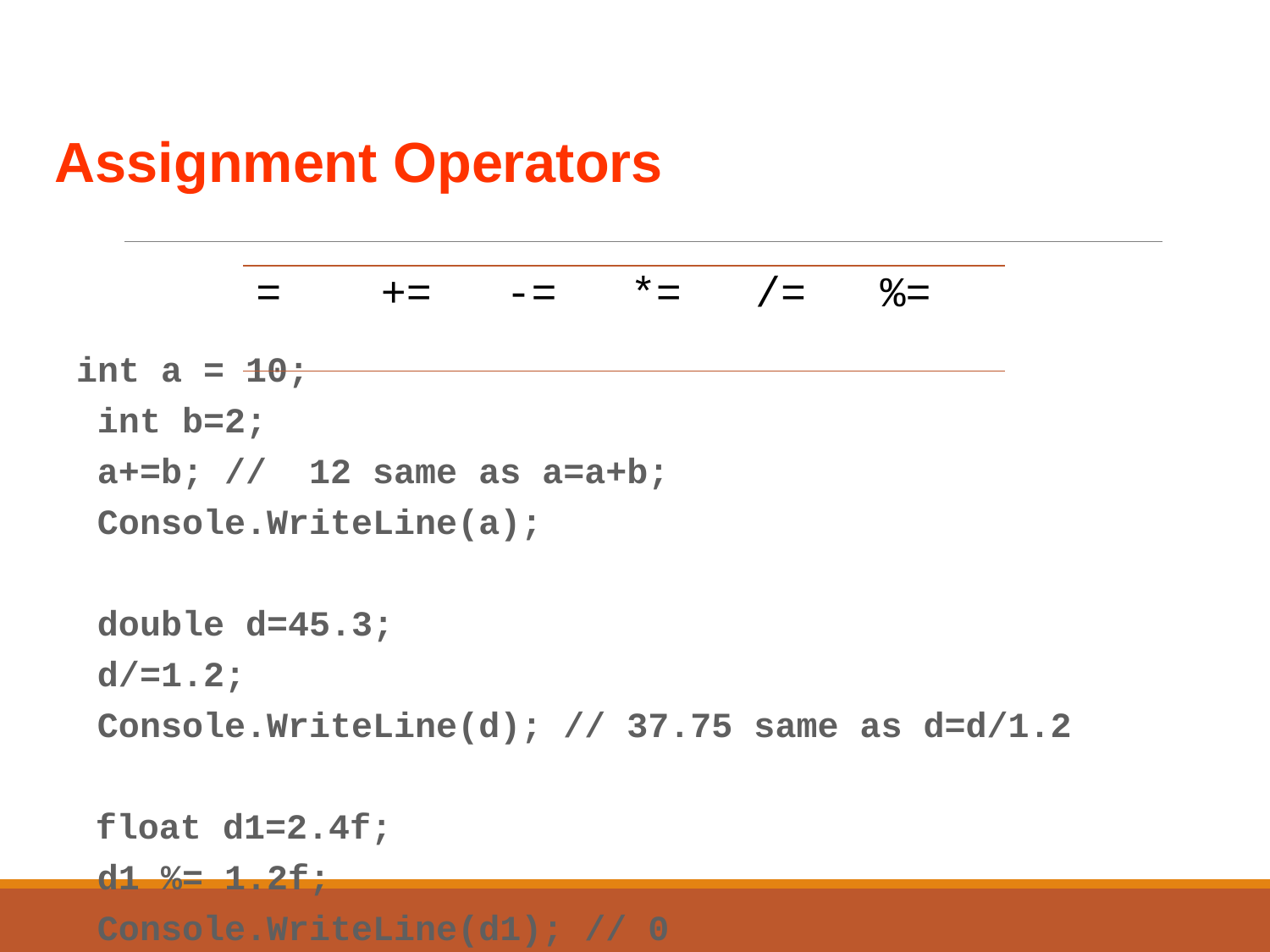

Assignment Operators

| = | += | -= | \*= | /= | %= |
| --- | --- | --- | --- | --- | --- |
int a = 10;
 int b=2;
 a+=b; //  12 same as a=a+b;
 Console.WriteLine(a);

 double d=45.3;
 d/=1.2;
 Console.WriteLine(d); // 37.75 same as d=d/1.2

  float d1=2.4f;
 d1 %= 1.2f;
 Console.WriteLine(d1); // 0